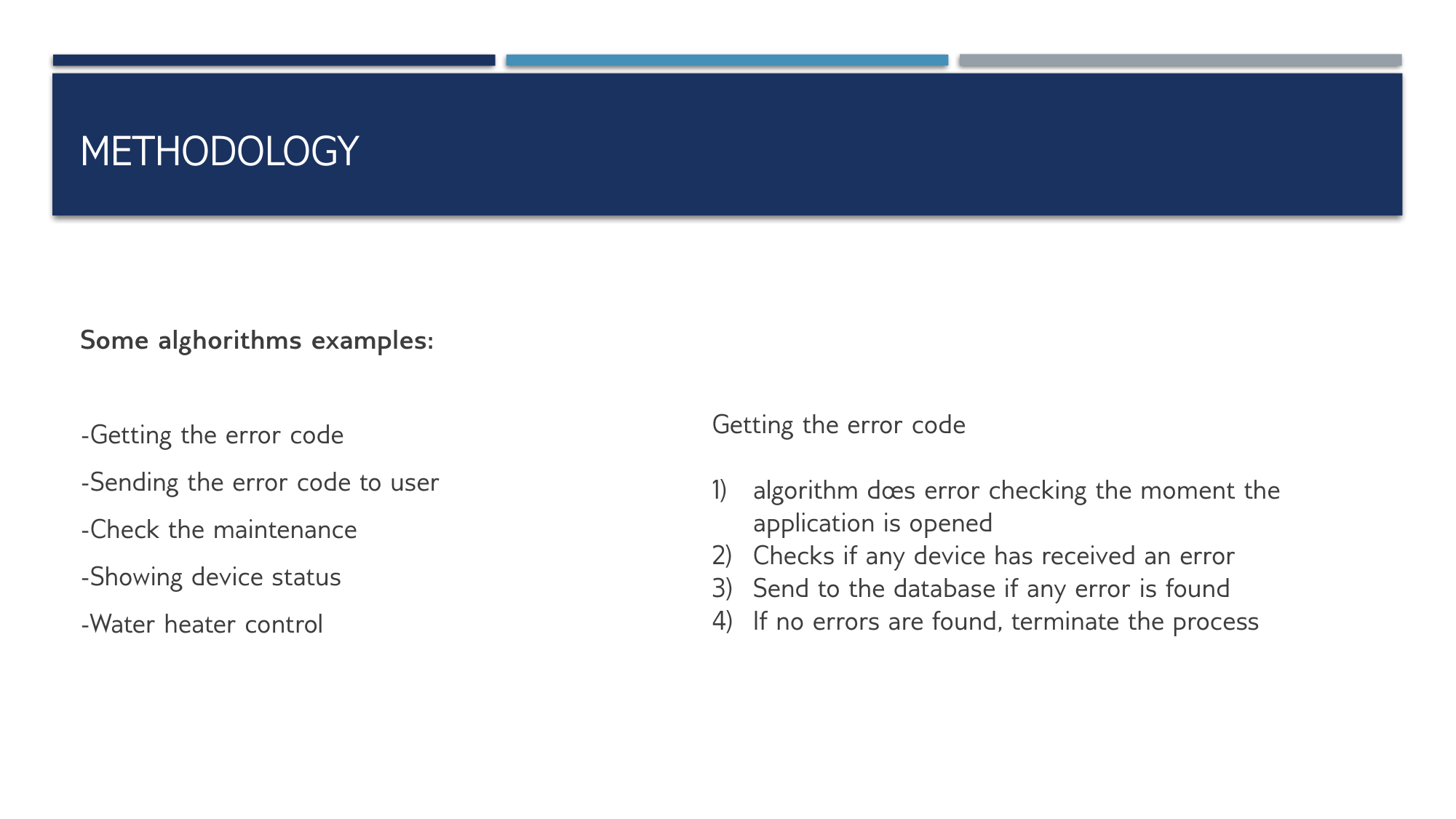

# Methodology
Some alghorithms examples:

-Getting the error code
-Sending the error code to user
-Check the maintenance
-Showing device status
-Water heater control
Getting the error code

algorithm does error checking the moment the application is opened
Checks if any device has received an error
Send to the database if any error is found
If no errors are found, terminate the process